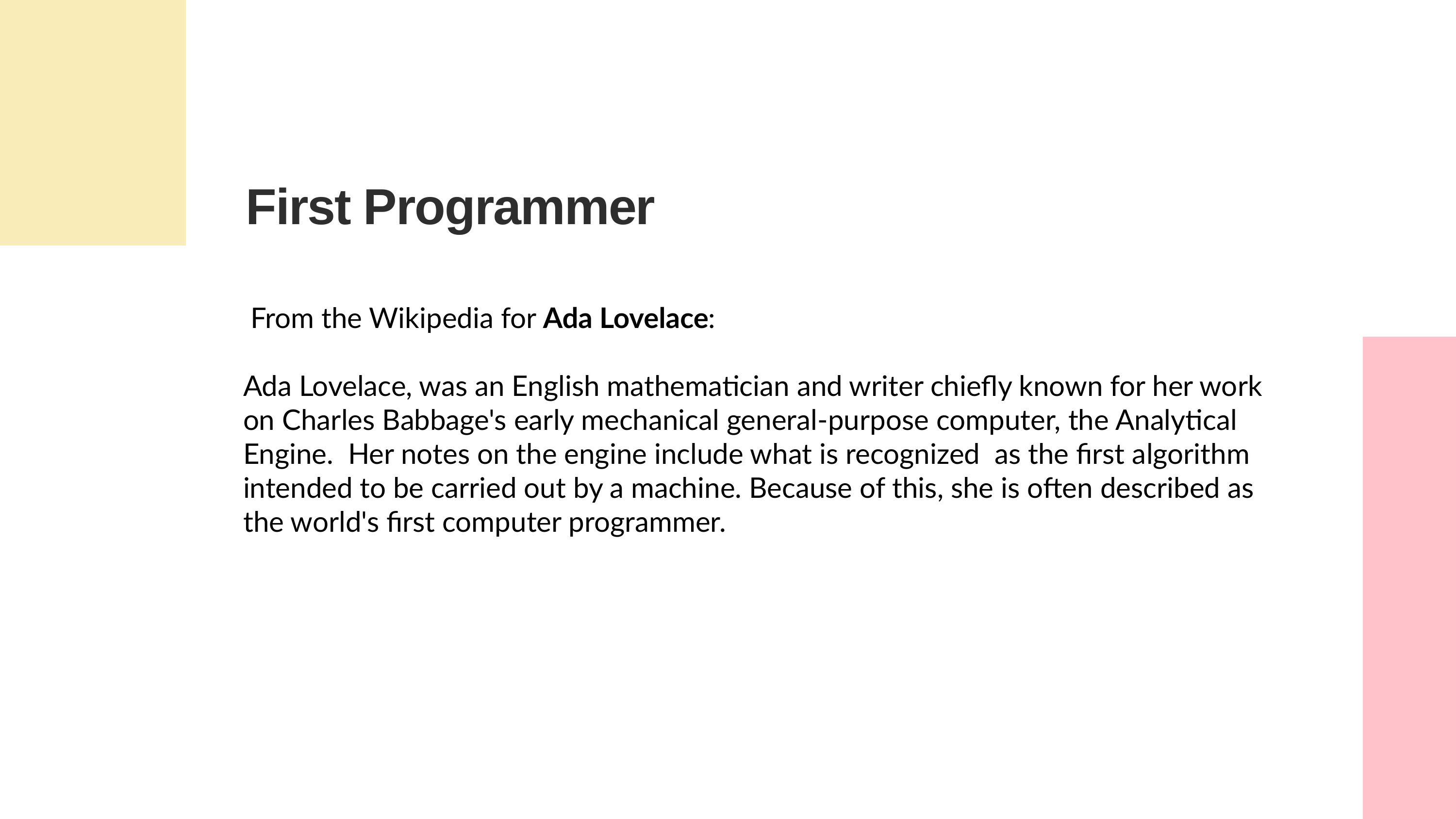

First Programmer

 From the Wikipedia for Ada Lovelace:

Ada Lovelace, was an English mathematician and writer chiefly known for her work on Charles Babbage's early mechanical general-purpose computer, the Analytical Engine.  Her notes on the engine include what is recognized  as the first algorithm intended to be carried out by a machine. Because of this, she is often described as the world's first computer programmer.